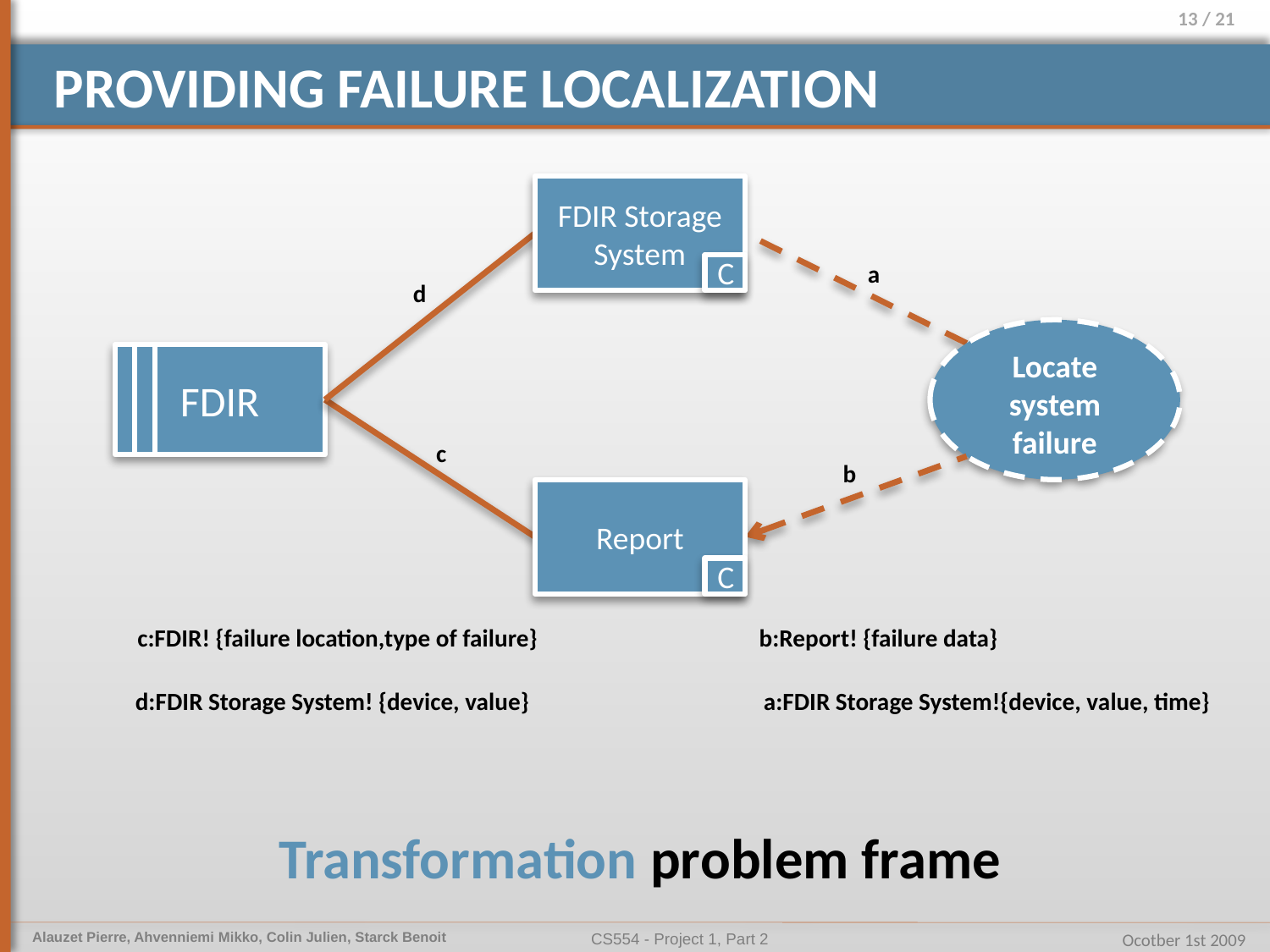

# Providing failure localization
FDIR Storage System
C
a
d

Locate system failure
FDIR
c
b
Report
C
b:Report! {failure data}
c:FDIR! {failure location,type of failure}
a:FDIR Storage System!{device, value, time}
d:FDIR Storage System! {device, value}
Transformation problem frame